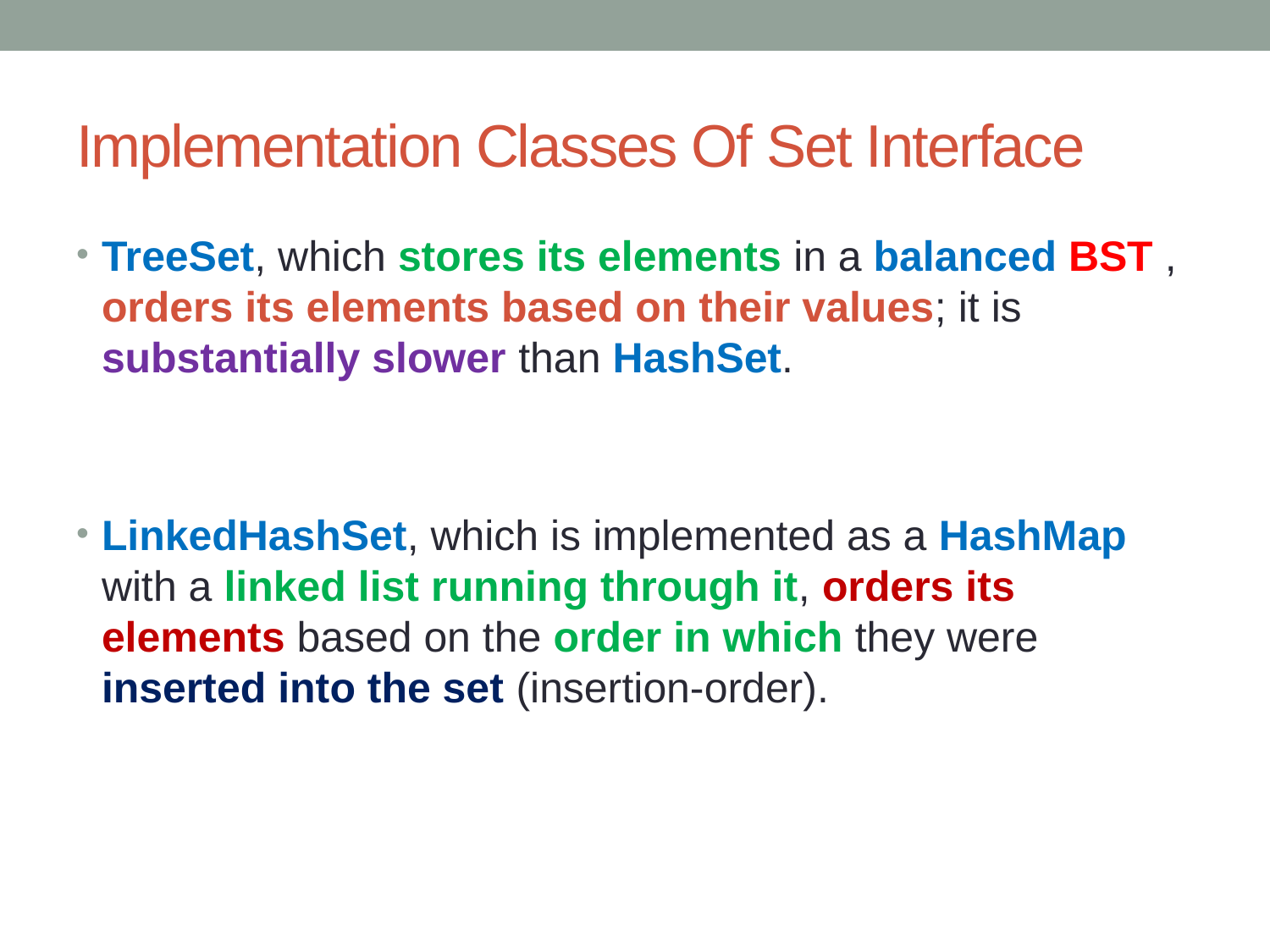

# Implementation Classes Of Set Interface
TreeSet, which stores its elements in a balanced BST , orders its elements based on their values; it is substantially slower than HashSet.

LinkedHashSet, which is implemented as a HashMap with a linked list running through it, orders its elements based on the order in which they were inserted into the set (insertion-order).